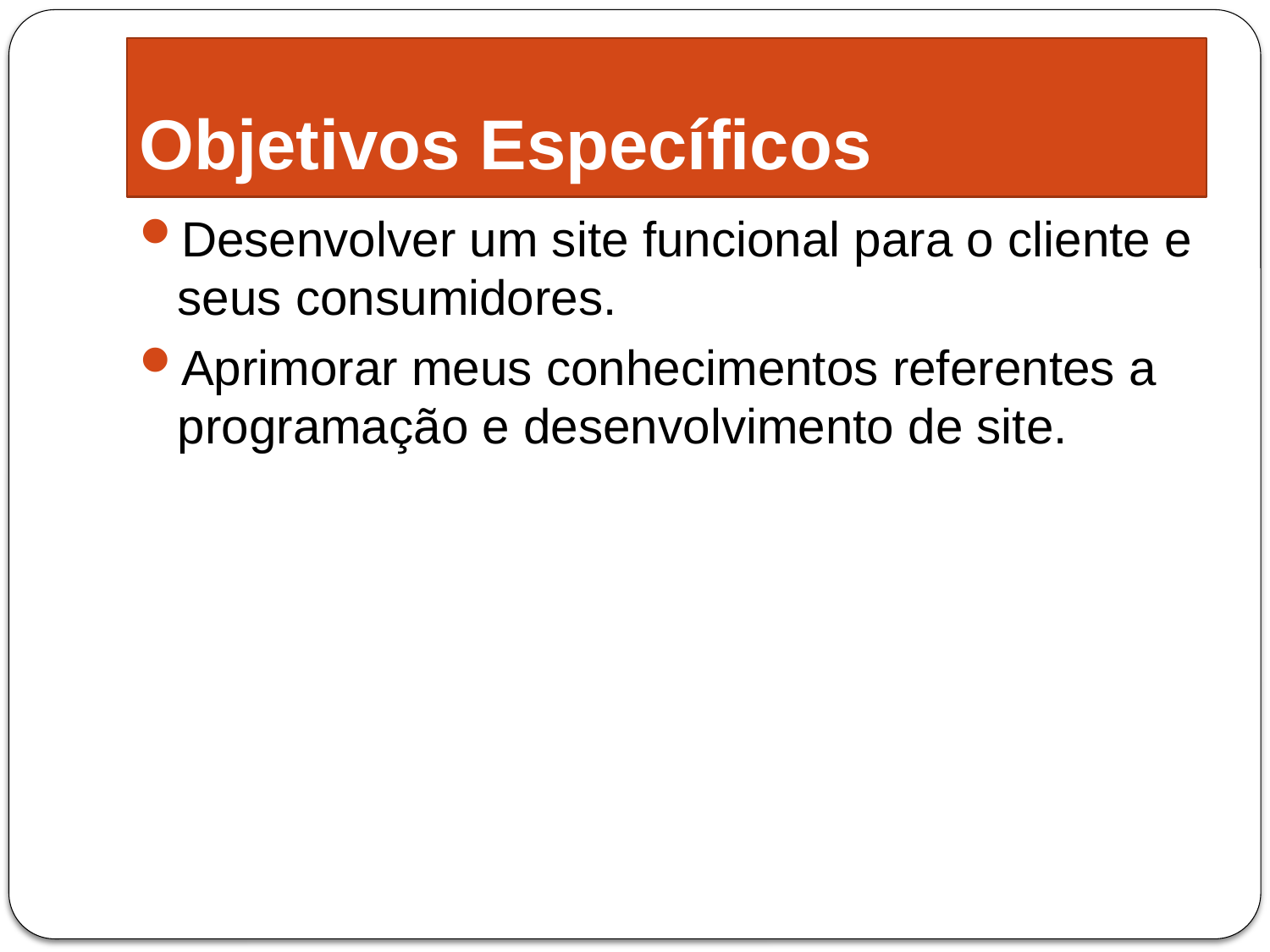

# Objetivos Específicos
Desenvolver um site funcional para o cliente e seus consumidores.
Aprimorar meus conhecimentos referentes a programação e desenvolvimento de site.